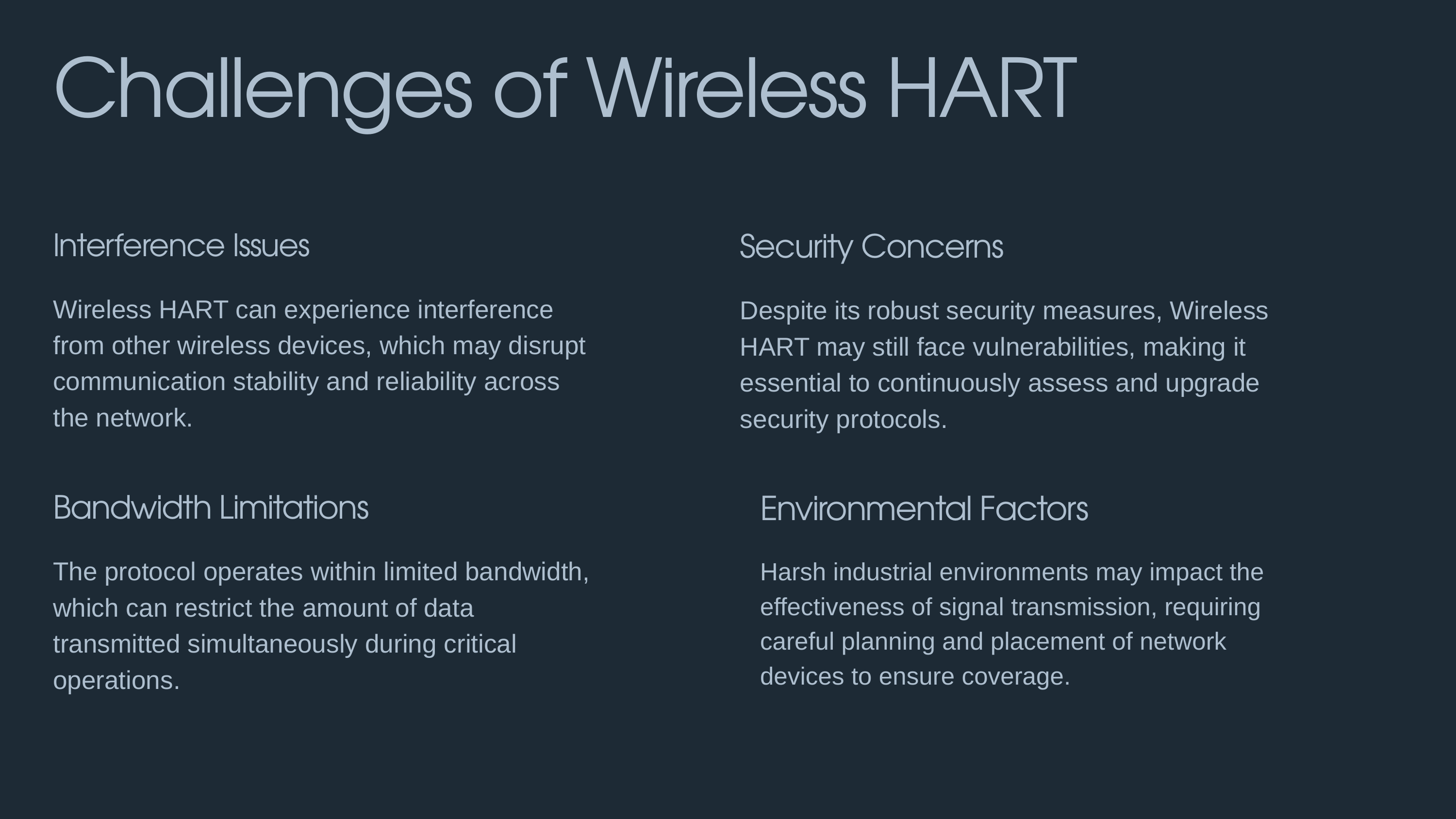

Challenges of Wireless HART
Interference Issues
Wireless HART can experience interference from other wireless devices, which may disrupt communication stability and reliability across the network.
Security Concerns
Despite its robust security measures, Wireless HART may still face vulnerabilities, making it essential to continuously assess and upgrade security protocols.
Bandwidth Limitations
The protocol operates within limited bandwidth, which can restrict the amount of data transmitted simultaneously during critical operations.
Environmental Factors
Harsh industrial environments may impact the effectiveness of signal transmission, requiring careful planning and placement of network devices to ensure coverage.